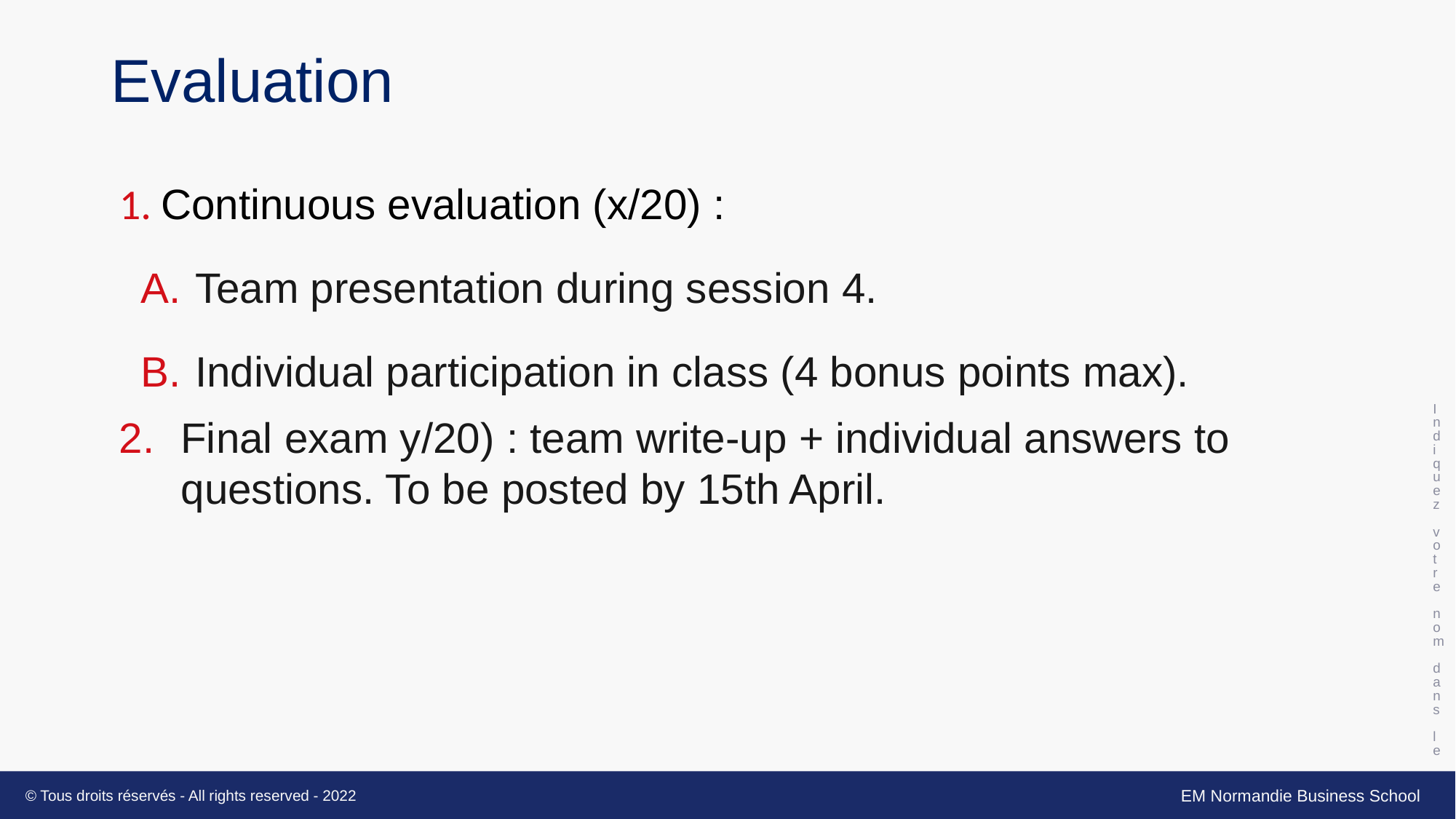

# Evaluation
Indiquez votre nom dans le pied de page
 Continuous evaluation (x/20) :
Team presentation during session 4.
Individual participation in class (4 bonus points max).
Final exam y/20) : team write-up + individual answers to questions. To be posted by 15th April.